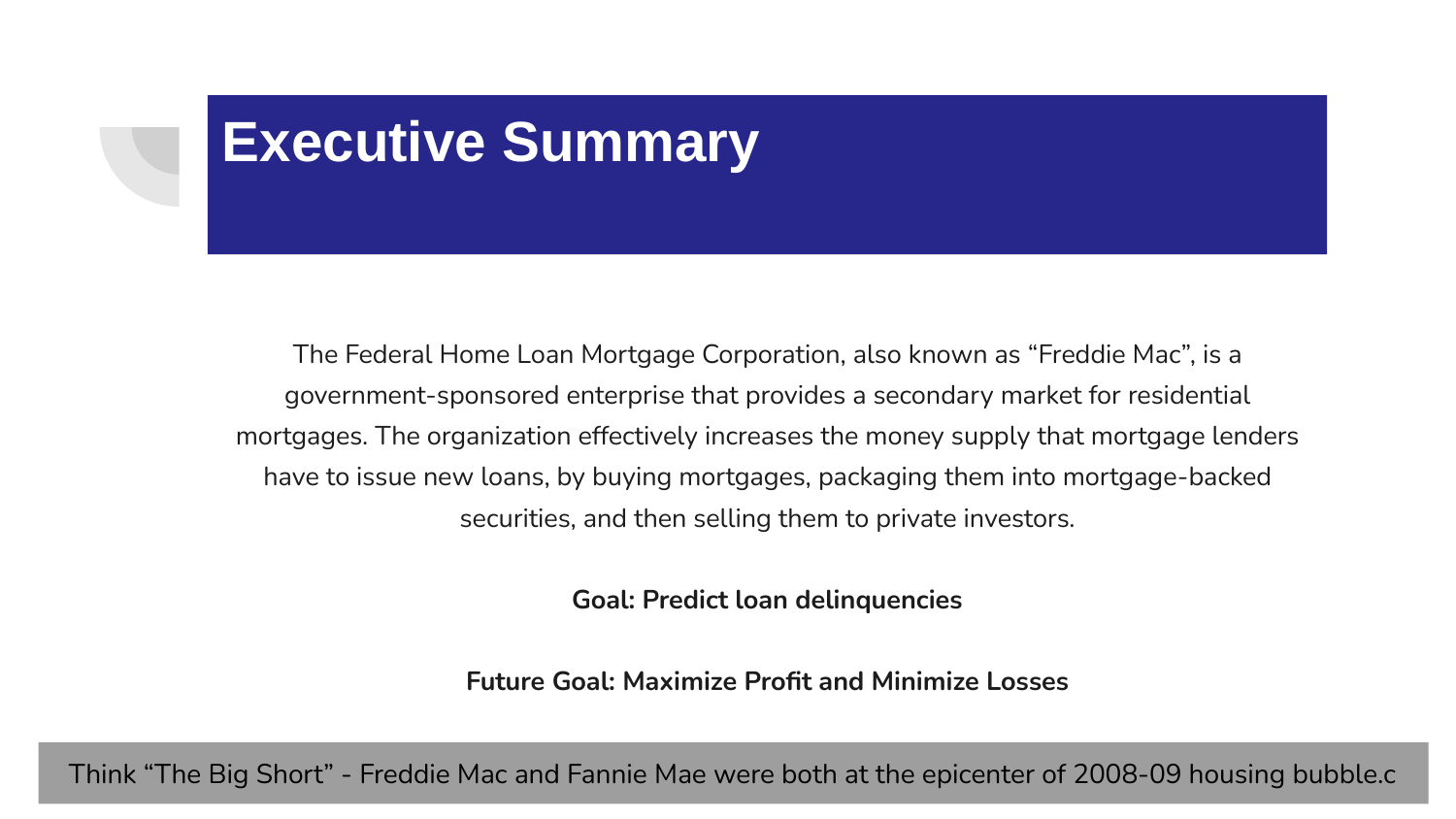

# Executive Summary
The Federal Home Loan Mortgage Corporation, also known as “Freddie Mac”, is a government-sponsored enterprise that provides a secondary market for residential mortgages. The organization effectively increases the money supply that mortgage lenders have to issue new loans, by buying mortgages, packaging them into mortgage-backed securities, and then selling them to private investors.

Goal: Predict loan delinquencies

Future Goal: Maximize Profit and Minimize Losses

Think “The Big Short” - Freddie Mac and Fannie Mae were both at the epicenter of 2008-09 housing bubble.c